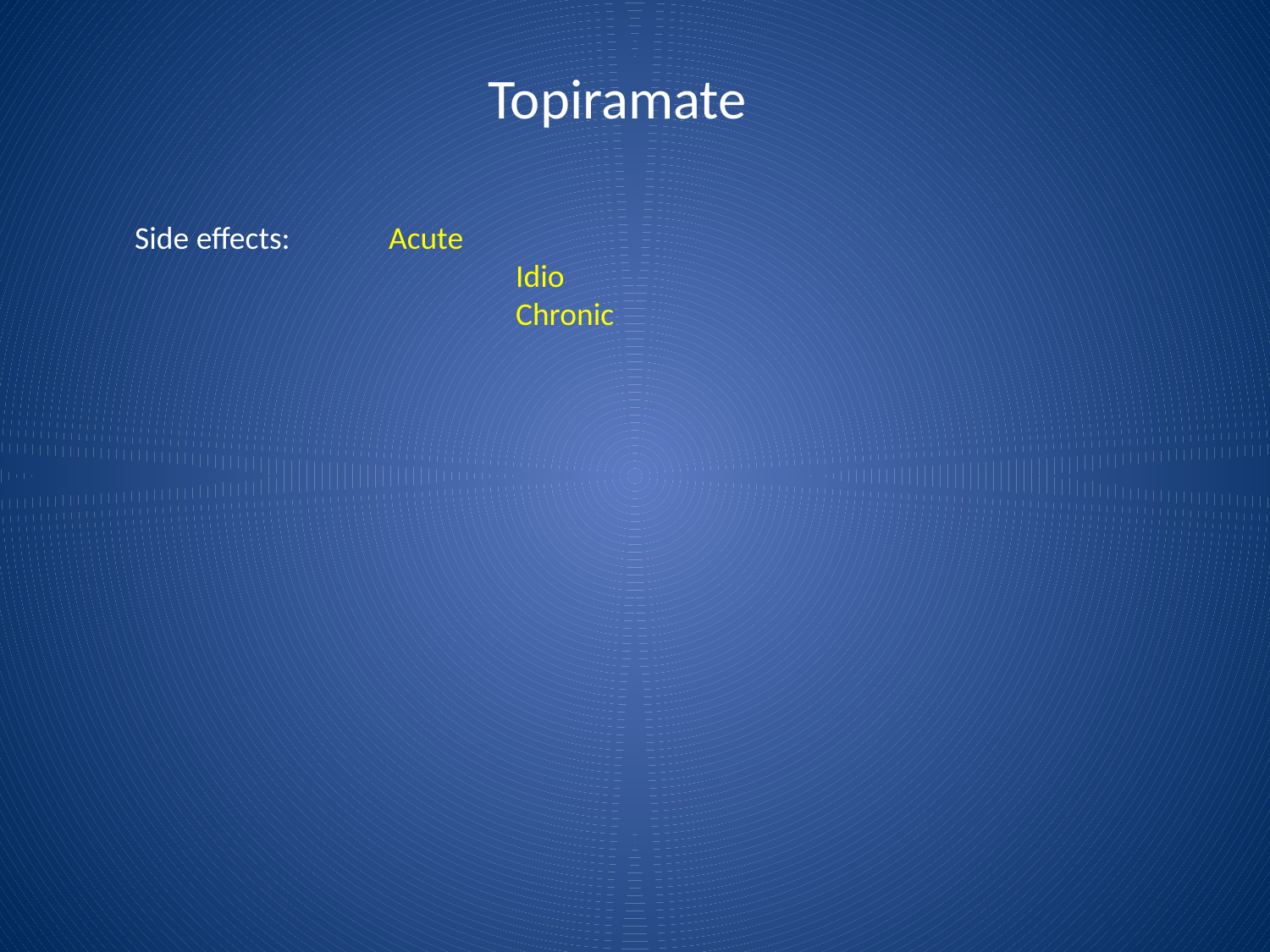

# Topiramate
Side effects:	Acute
			Idio
			Chronic